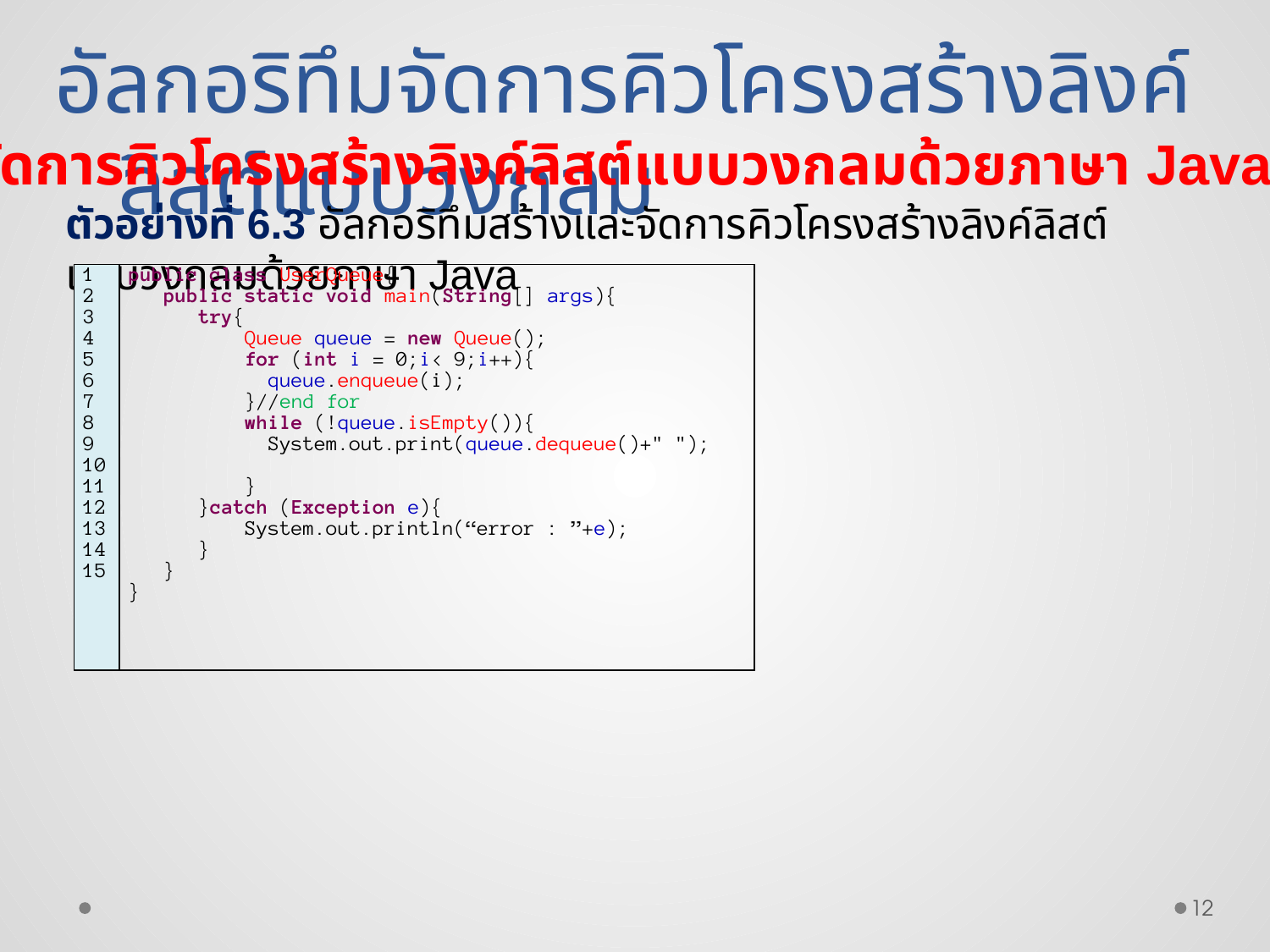

อัลกอริทึมจัดการคิวโครงสร้างลิงค์ลิสต์แบบวงกลม
การจัดการคิวโครงสร้างลิงค์ลิสต์แบบวงกลมด้วยภาษา Java
ตัวอย่างที่ 6.3 อัลกอริทึมสร้างและจัดการคิวโครงสร้างลิงค์ลิสต์แบบวงกลมด้วยภาษา Java
| 1 2 3 4 5 6 7 8 9 10 11 12 13 14 15 | public class UserQueue{ public static void main(String[] args){ try{ Queue queue = new Queue(); for (int i = 0;i< 9;i++){ queue.enqueue(i); }//end for while (!queue.isEmpty()){ System.out.print(queue.dequeue()+" "); } }catch (Exception e){ System.out.println(“error : ”+e); } } } |
| --- | --- |
12